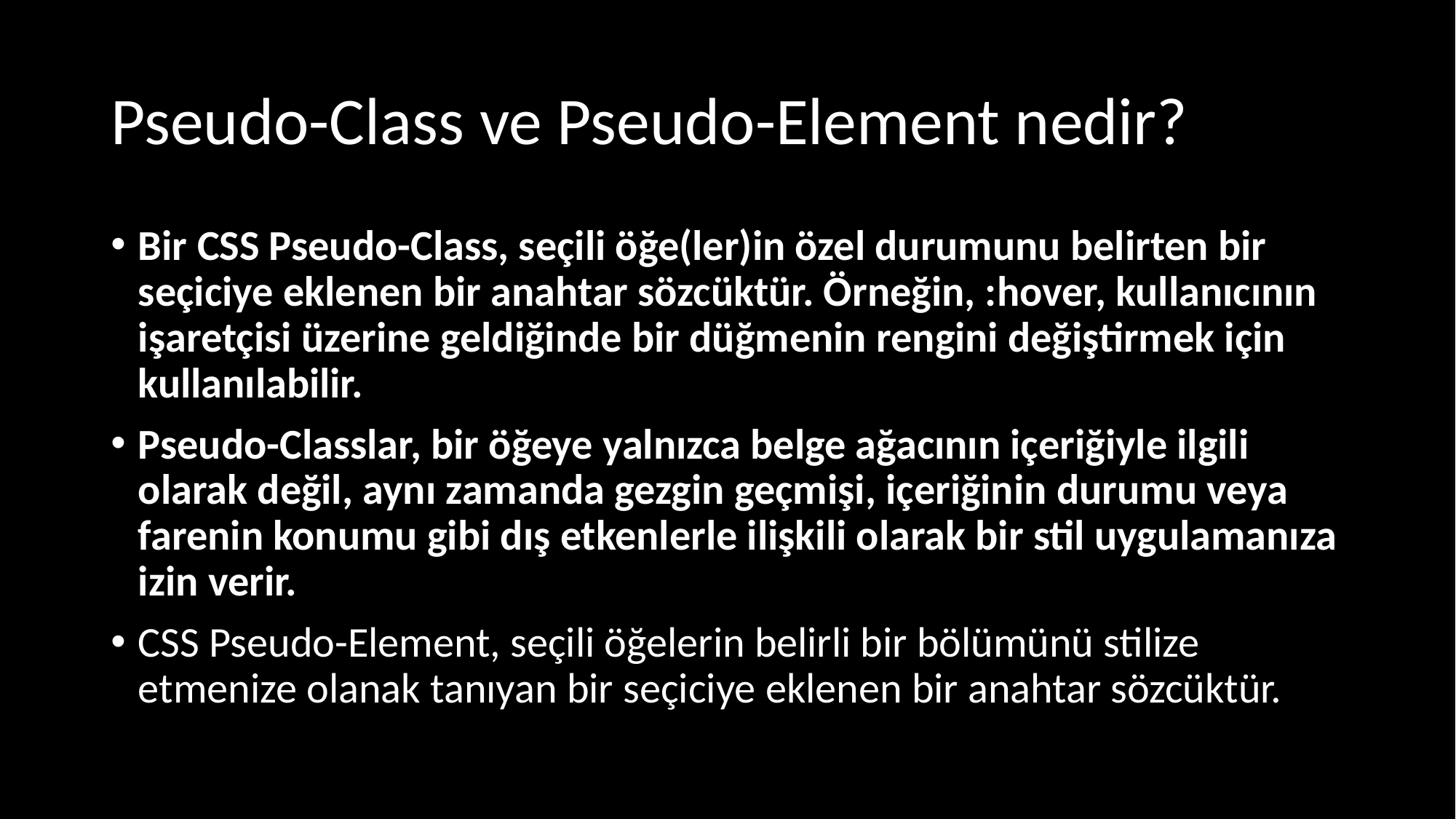

# Pseudo-Class ve Pseudo-Element nedir?
Bir CSS Pseudo-Class, seçili öğe(ler)in özel durumunu belirten bir seçiciye eklenen bir anahtar sözcüktür. Örneğin, :hover, kullanıcının işaretçisi üzerine geldiğinde bir düğmenin rengini değiştirmek için kullanılabilir.
Pseudo-Classlar, bir öğeye yalnızca belge ağacının içeriğiyle ilgili olarak değil, aynı zamanda gezgin geçmişi, içeriğinin durumu veya farenin konumu gibi dış etkenlerle ilişkili olarak bir stil uygulamanıza izin verir.
CSS Pseudo-Element, seçili öğelerin belirli bir bölümünü stilize etmenize olanak tanıyan bir seçiciye eklenen bir anahtar sözcüktür.